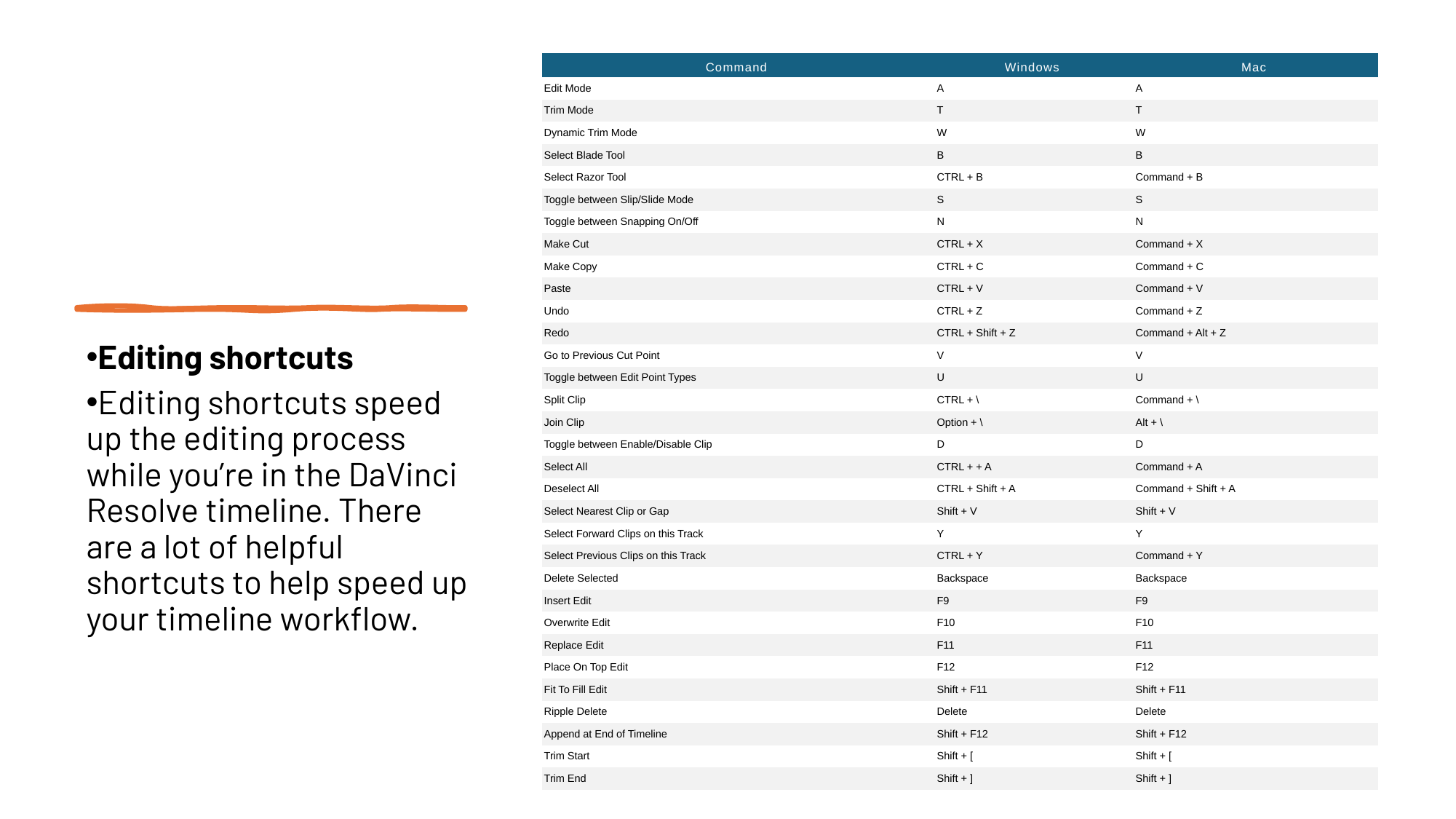

| Command | Windows | Mac |
| --- | --- | --- |
| Edit Mode | A | A |
| Trim Mode | T | T |
| Dynamic Trim Mode | W | W |
| Select Blade Tool | B | B |
| Select Razor Tool | CTRL + B | Command + B |
| Toggle between Slip/Slide Mode | S | S |
| Toggle between Snapping On/Off | N | N |
| Make Cut | CTRL + X | Command + X |
| Make Copy | CTRL + C | Command + C |
| Paste | CTRL + V | Command + V |
| Undo | CTRL + Z | Command + Z |
| Redo | CTRL + Shift + Z | Command + Alt + Z |
| Go to Previous Cut Point | V | V |
| Toggle between Edit Point Types | U | U |
| Split Clip | CTRL + \ | Command + \ |
| Join Clip | Option + \ | Alt + \ |
| Toggle between Enable/Disable Clip | D | D |
| Select All | CTRL + + A | Command + A |
| Deselect All | CTRL + Shift + A | Command + Shift + A |
| Select Nearest Clip or Gap | Shift + V | Shift + V |
| Select Forward Clips on this Track | Y | Y |
| Select Previous Clips on this Track | CTRL + Y | Command + Y |
| Delete Selected | Backspace | Backspace |
| Insert Edit | F9 | F9 |
| Overwrite Edit | F10 | F10 |
| Replace Edit | F11 | F11 |
| Place On Top Edit | F12 | F12 |
| Fit To Fill Edit | Shift + F11 | Shift + F11 |
| Ripple Delete | Delete | Delete |
| Append at End of Timeline | Shift + F12 | Shift + F12 |
| Trim Start | Shift + [ | Shift + [ |
| Trim End | Shift + ] | Shift + ] |

Editing shortcuts
Editing shortcuts speed up the editing process while you’re in the DaVinci Resolve timeline. There are a lot of helpful shortcuts to help speed up your timeline workflow.